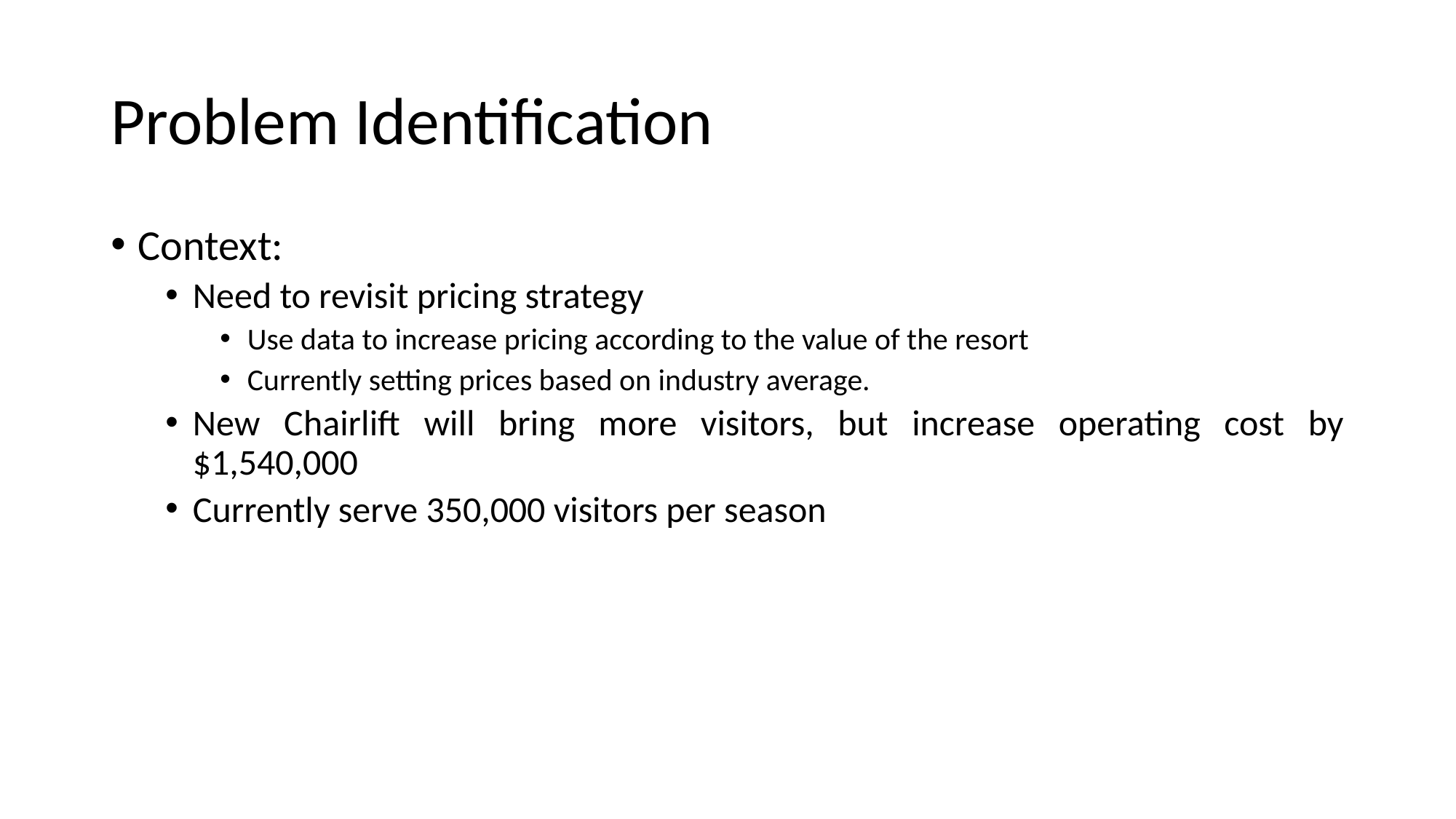

# Problem Identification
Context:
Need to revisit pricing strategy
Use data to increase pricing according to the value of the resort
Currently setting prices based on industry average.
New Chairlift will bring more visitors, but increase operating cost by $1,540,000
Currently serve 350,000 visitors per season